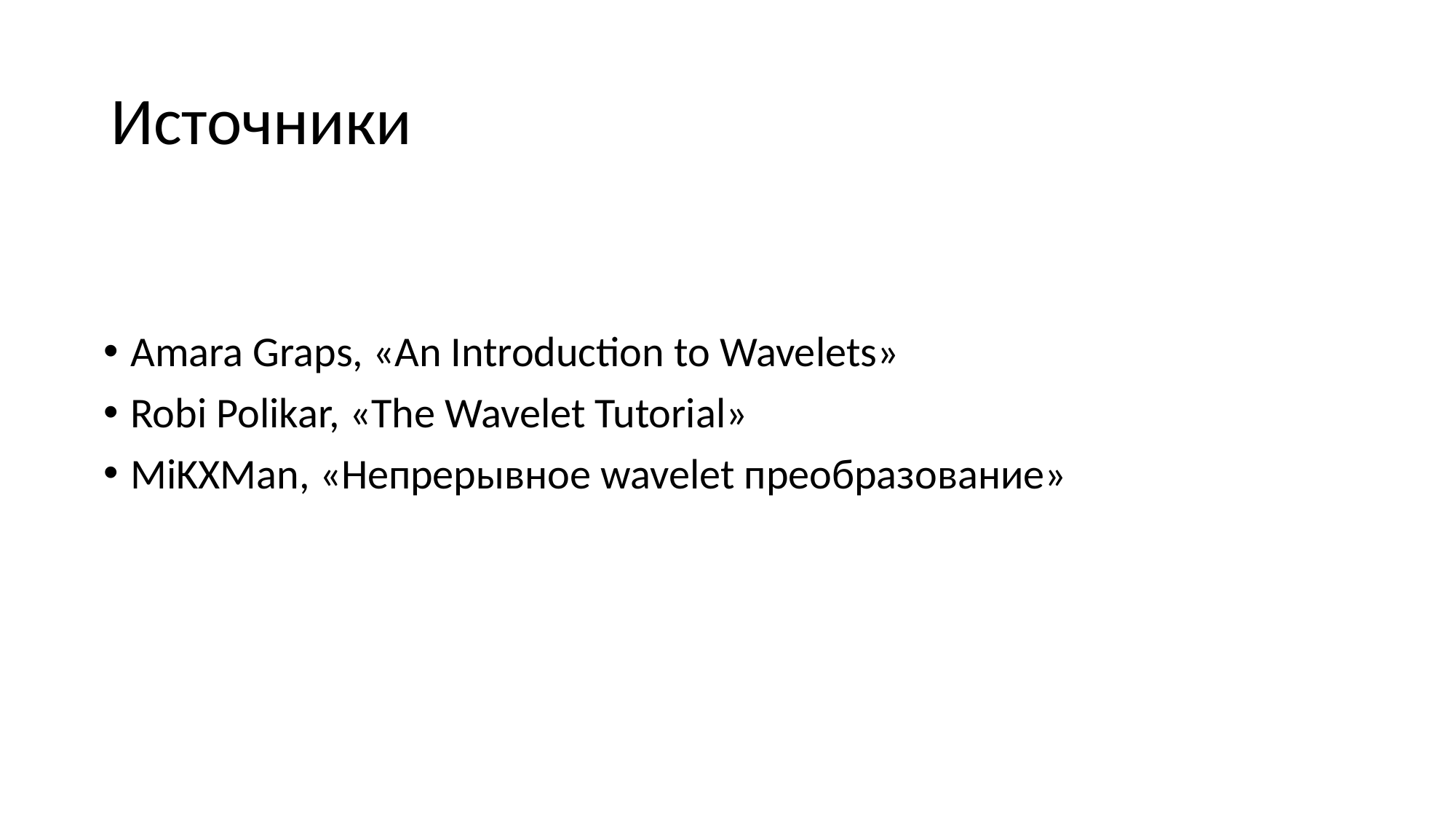

# Источники
Amara Graps, «An Introduction to Wavelets»
Robi Polikar, «The Wavelet Tutorial»
MiKXMan, «Непрерывное wavelet преобразование»